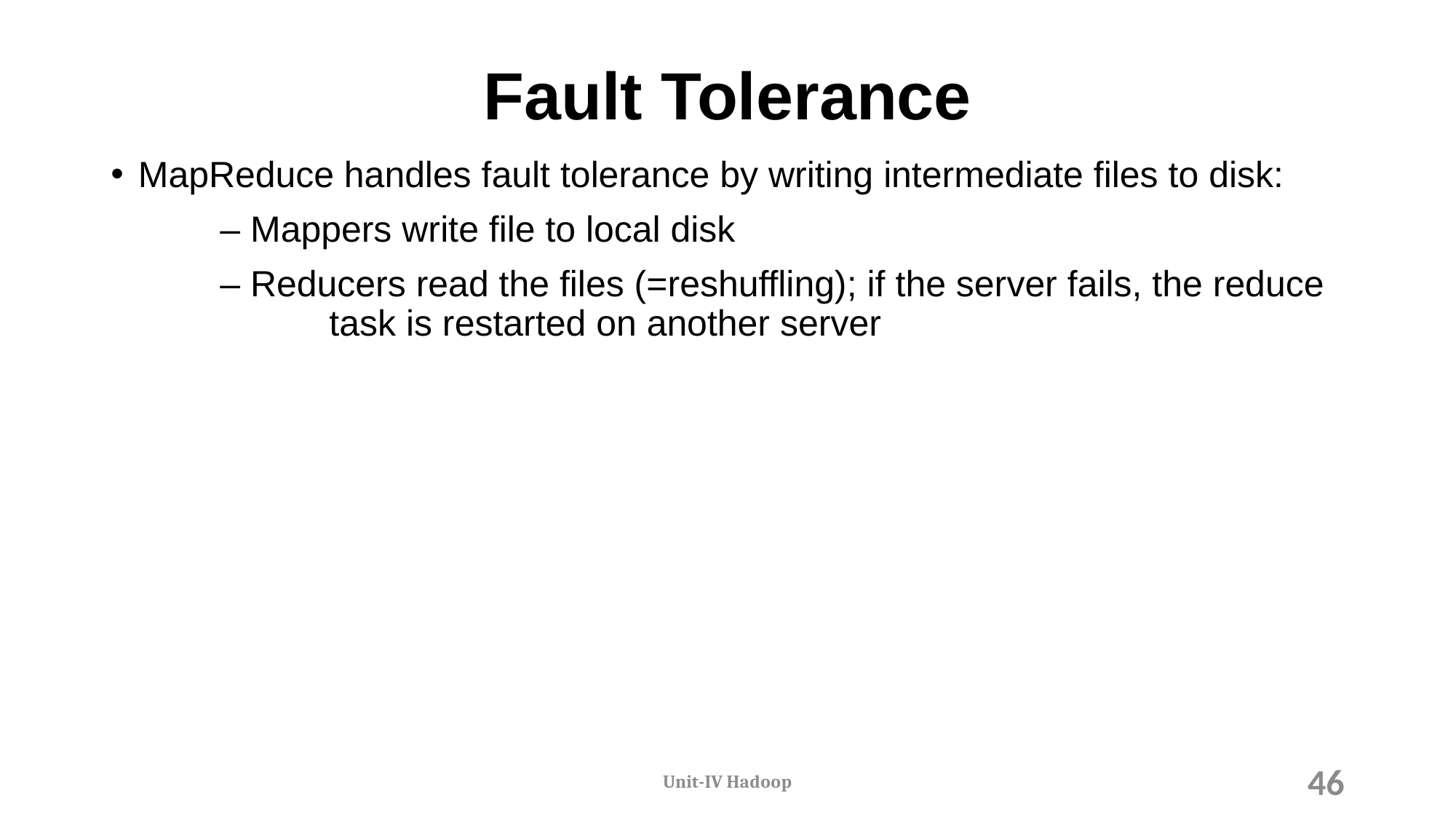

# Fault Tolerance
MapReduce handles fault tolerance by writing intermediate files to disk:
	– Mappers write file to local disk
	– Reducers read the files (=reshuffling); if the server fails, the reduce 		task is restarted on another server
Unit-IV Hadoop
46